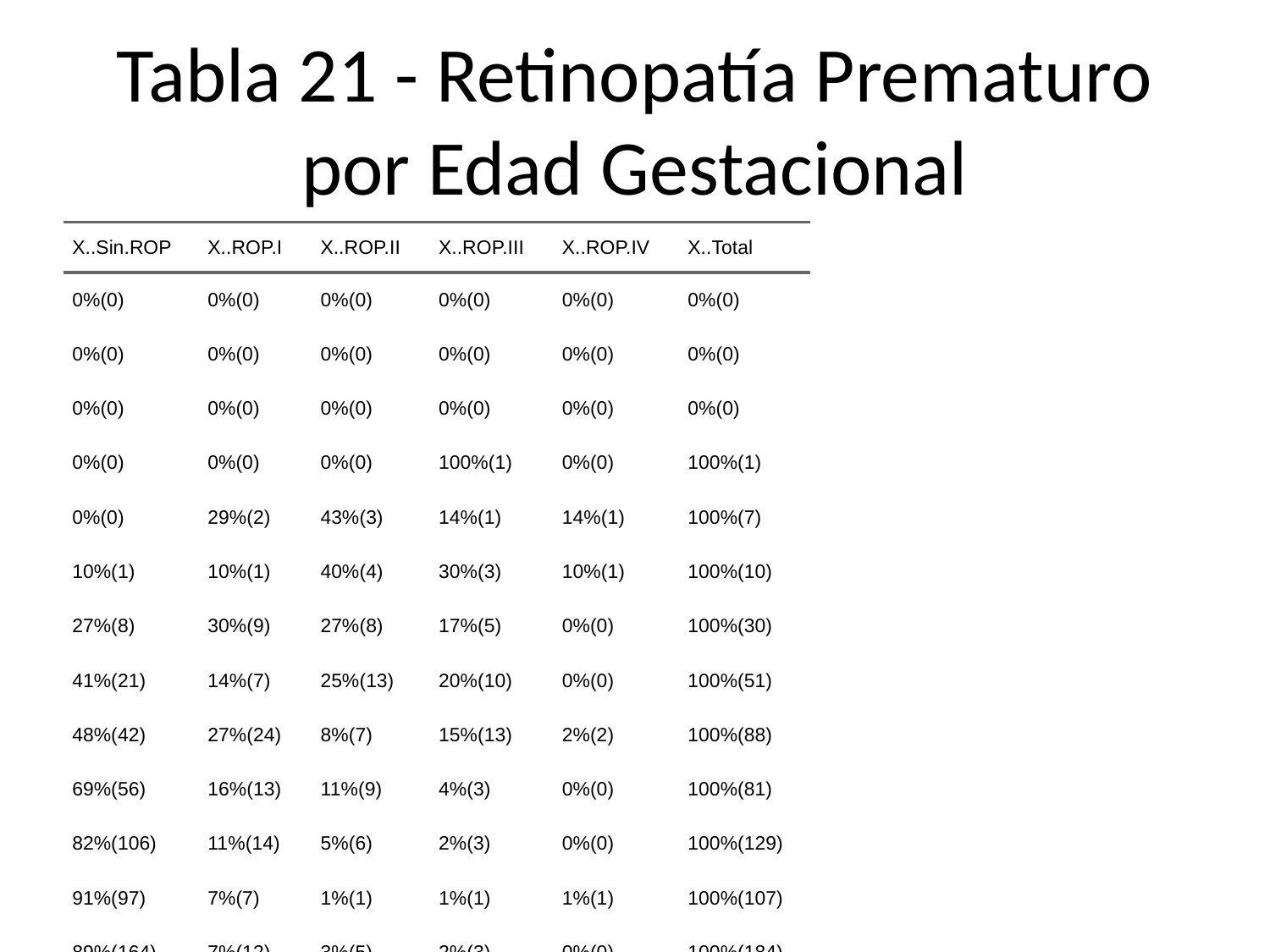

# Tabla 21 - Retinopatía Prematuro por Edad Gestacional
| X..Sin.ROP | X..ROP.I | X..ROP.II | X..ROP.III | X..ROP.IV | X..Total |
| --- | --- | --- | --- | --- | --- |
| 0%(0) | 0%(0) | 0%(0) | 0%(0) | 0%(0) | 0%(0) |
| 0%(0) | 0%(0) | 0%(0) | 0%(0) | 0%(0) | 0%(0) |
| 0%(0) | 0%(0) | 0%(0) | 0%(0) | 0%(0) | 0%(0) |
| 0%(0) | 0%(0) | 0%(0) | 100%(1) | 0%(0) | 100%(1) |
| 0%(0) | 29%(2) | 43%(3) | 14%(1) | 14%(1) | 100%(7) |
| 10%(1) | 10%(1) | 40%(4) | 30%(3) | 10%(1) | 100%(10) |
| 27%(8) | 30%(9) | 27%(8) | 17%(5) | 0%(0) | 100%(30) |
| 41%(21) | 14%(7) | 25%(13) | 20%(10) | 0%(0) | 100%(51) |
| 48%(42) | 27%(24) | 8%(7) | 15%(13) | 2%(2) | 100%(88) |
| 69%(56) | 16%(13) | 11%(9) | 4%(3) | 0%(0) | 100%(81) |
| 82%(106) | 11%(14) | 5%(6) | 2%(3) | 0%(0) | 100%(129) |
| 91%(97) | 7%(7) | 1%(1) | 1%(1) | 1%(1) | 100%(107) |
| 89%(164) | 7%(12) | 3%(5) | 2%(3) | 0%(0) | 100%(184) |
| 95%(139) | 3%(5) | 1%(1) | 1%(1) | 0%(0) | 100%(146) |
| 92%(34) | 8%(3) | 0%(0) | 0%(0) | 0%(0) | 100%(37) |
| 96%(23) | 4%(1) | 0%(0) | 0%(0) | 0%(0) | 100%(24) |
| 77%(691) | 11%(98) | 6%(57) | 5%(44) | 1%(5) | 100%(895) |